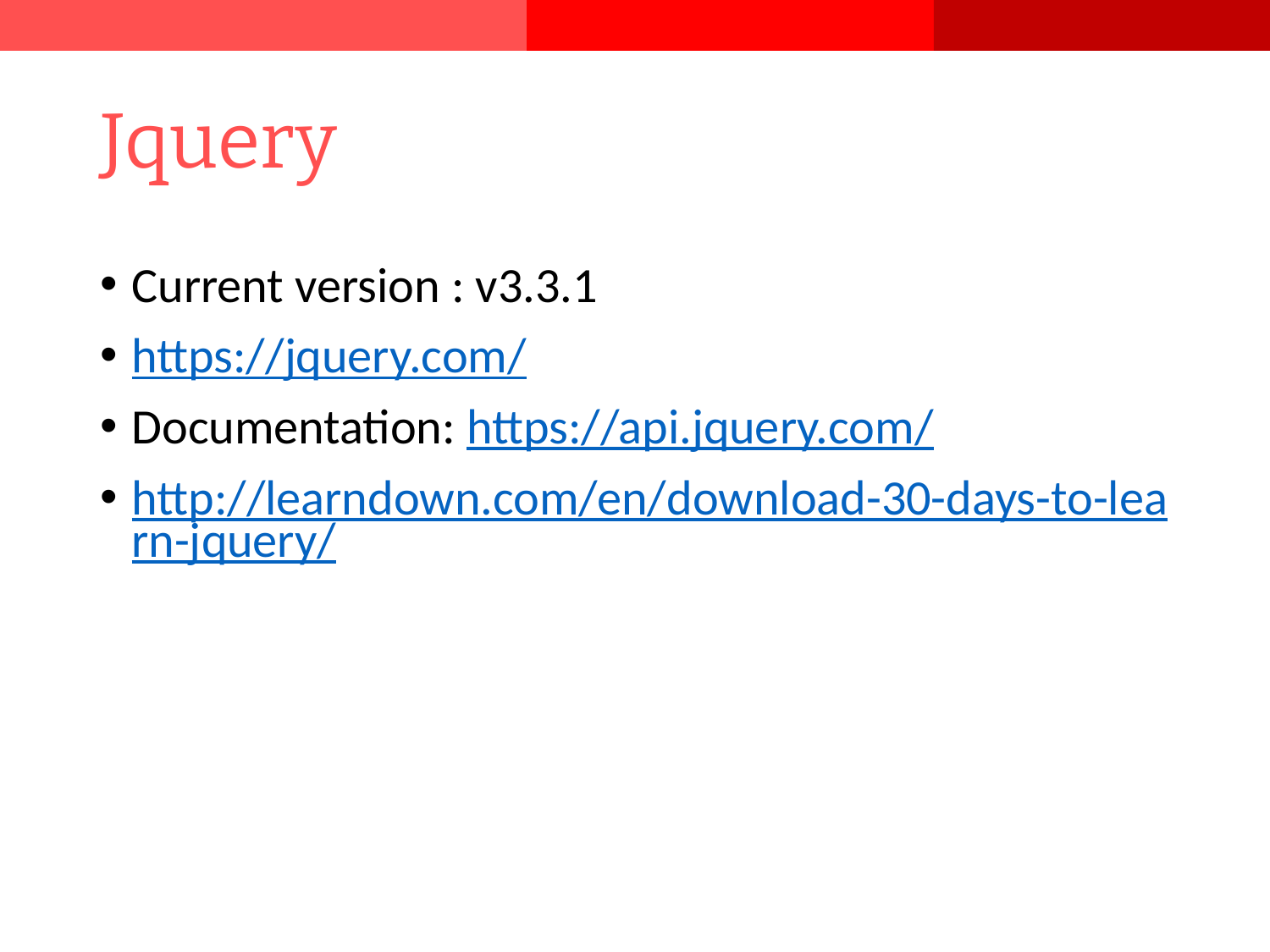

# Jquery
Current version : v3.3.1
https://jquery.com/
Documentation: https://api.jquery.com/
http://learndown.com/en/download-30-days-to-learn-jquery/